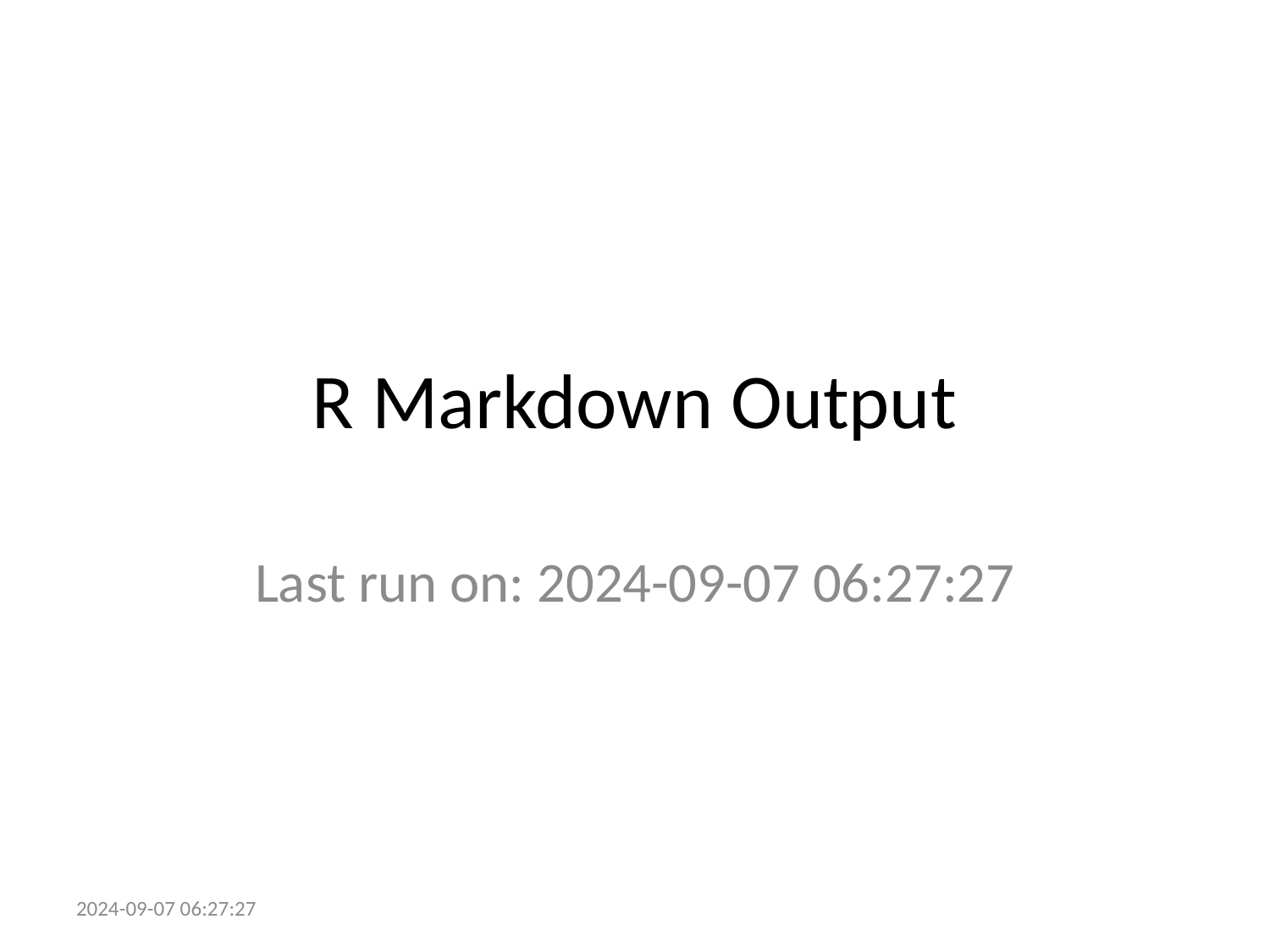

# R Markdown Output
Last run on: 2024-09-07 06:27:27
2024-09-07 06:27:27